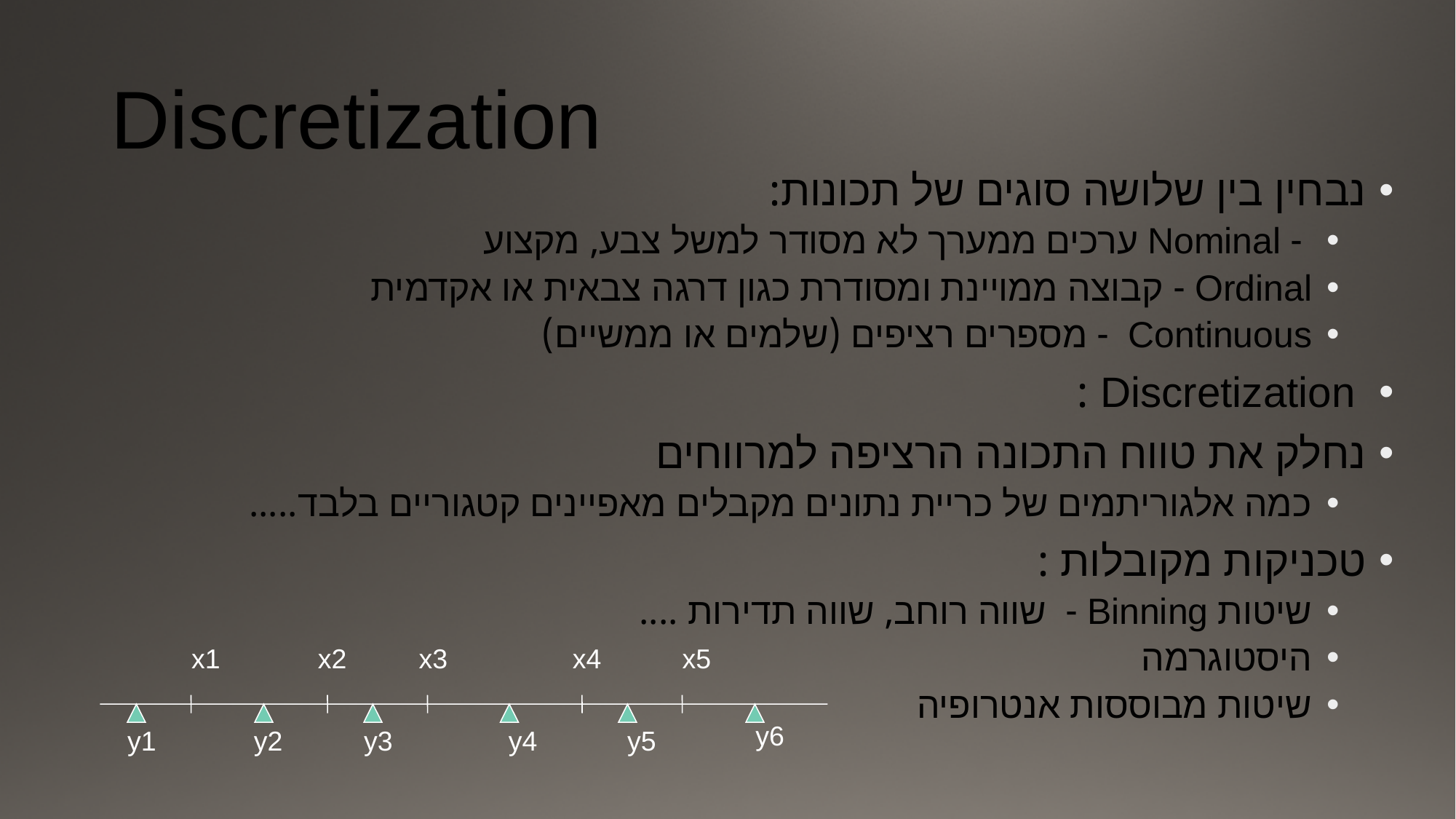

# Discretization
נבחין בין שלושה סוגים של תכונות:
 - Nominal ערכים ממערך לא מסודר למשל צבע, מקצוע
Ordinal - קבוצה ממויינת ומסודרת כגון דרגה צבאית או אקדמית
Continuous  - מספרים רציפים (שלמים או ממשיים)
 Discretization :
נחלק את טווח התכונה הרציפה למרווחים
כמה אלגוריתמים של כריית נתונים מקבלים מאפיינים קטגוריים בלבד.....
טכניקות מקובלות :
שיטות Binning -  שווה רוחב, שווה תדירות ....
היסטוגרמה
שיטות מבוססות אנטרופיה
x1
x2
x3
x4
x5

y6
y1
y2
y3
y4
y5